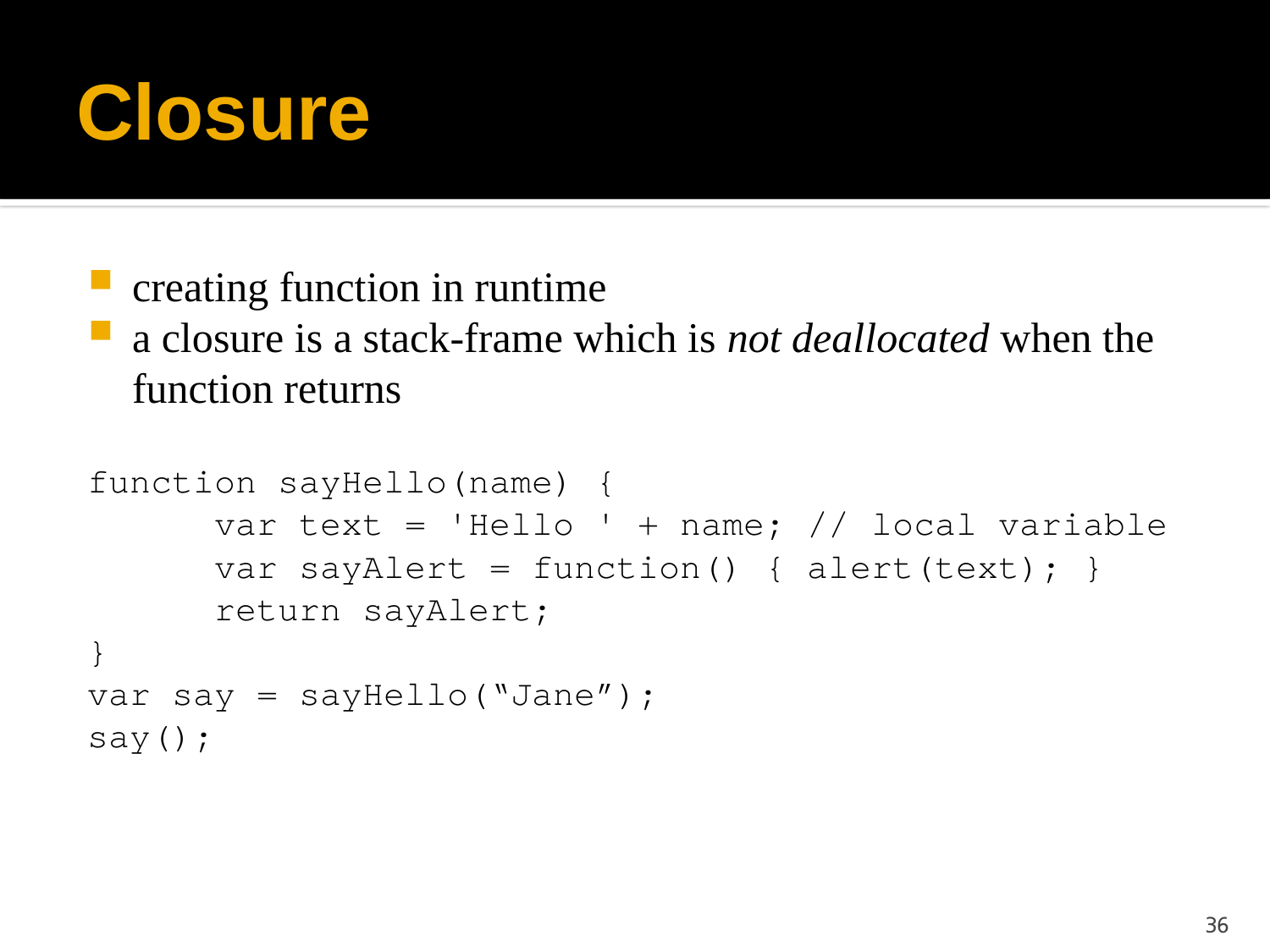

# Closure
creating function in runtime
a closure is a stack-frame which is not deallocated when the function returns

function sayHello(name) {
	var text = 'Hello ' + name; // local variable
	var sayAlert = function() { alert(text); }
	return sayAlert;
}
var say = sayHello(“Jane”);
say();
36